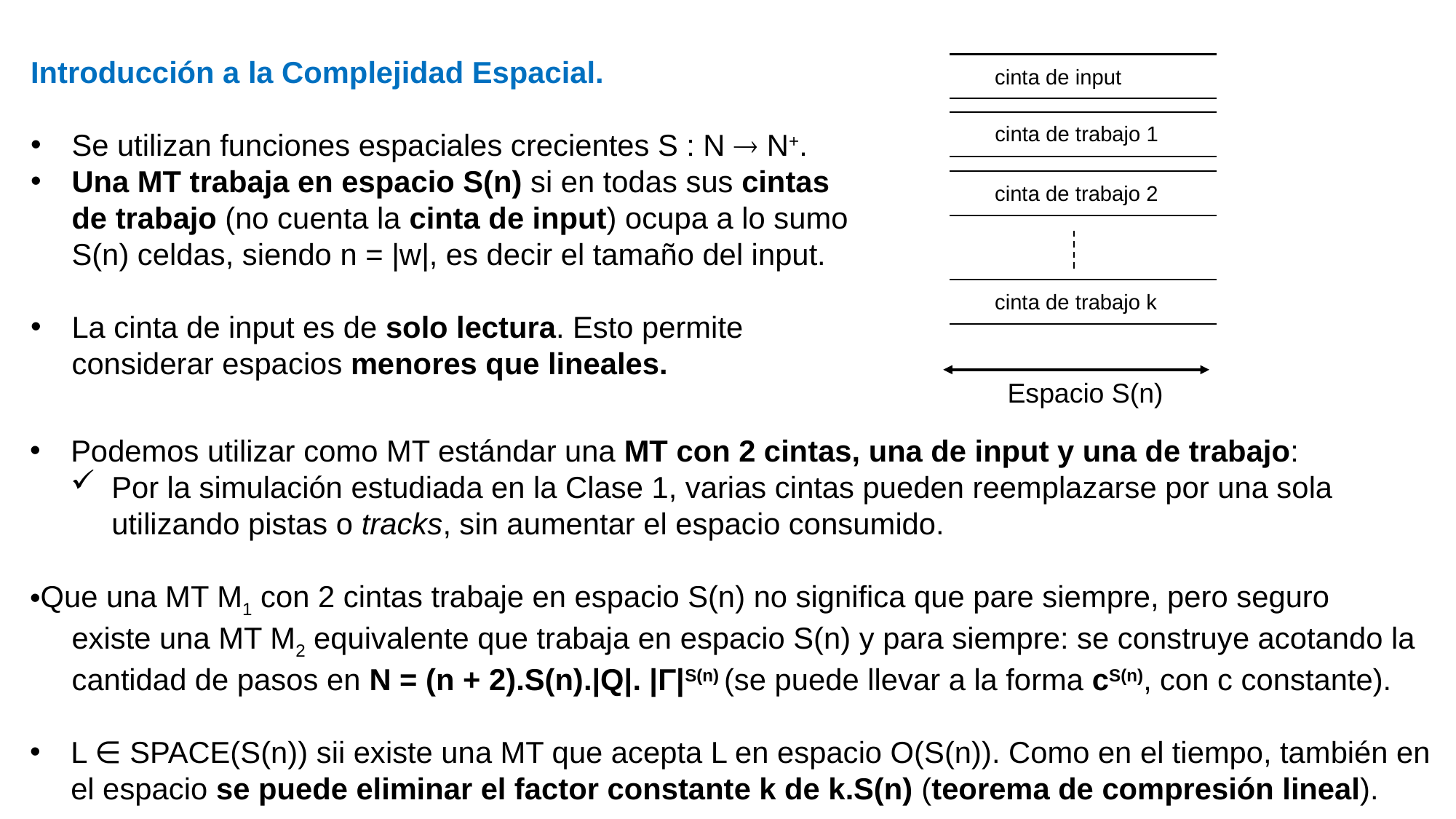

Introducción a la Complejidad Espacial.

Se utilizan funciones espaciales crecientes S : N → N+.
Una MT trabaja en espacio S(n) si en todas sus cintas de trabajo (no cuenta la cinta de input) ocupa a lo sumo S(n) celdas, siendo n = |w|, es decir el tamaño del input.

La cinta de input es de solo lectura. Esto permite considerar espacios menores que lineales.
cinta de input
cinta de trabajo 1
cinta de trabajo 2
cinta de trabajo k
Espacio S(n)
Podemos utilizar como MT estándar una MT con 2 cintas, una de input y una de trabajo:
Por la simulación estudiada en la Clase 1, varias cintas pueden reemplazarse por una sola utilizando pistas o tracks, sin aumentar el espacio consumido.

Que una MT M1 con 2 cintas trabaje en espacio S(n) no significa que pare siempre, pero seguro
     existe una MT M2 equivalente que trabaja en espacio S(n) y para siempre: se construye acotando la
     cantidad de pasos en N = (n + 2).S(n).|Q|. |Γ|S(n) (se puede llevar a la forma cS(n), con c constante).

L ∈ SPACE(S(n)) sii existe una MT que acepta L en espacio O(S(n)). Como en el tiempo, también en el espacio se puede eliminar el factor constante k de k.S(n) (teorema de compresión lineal).